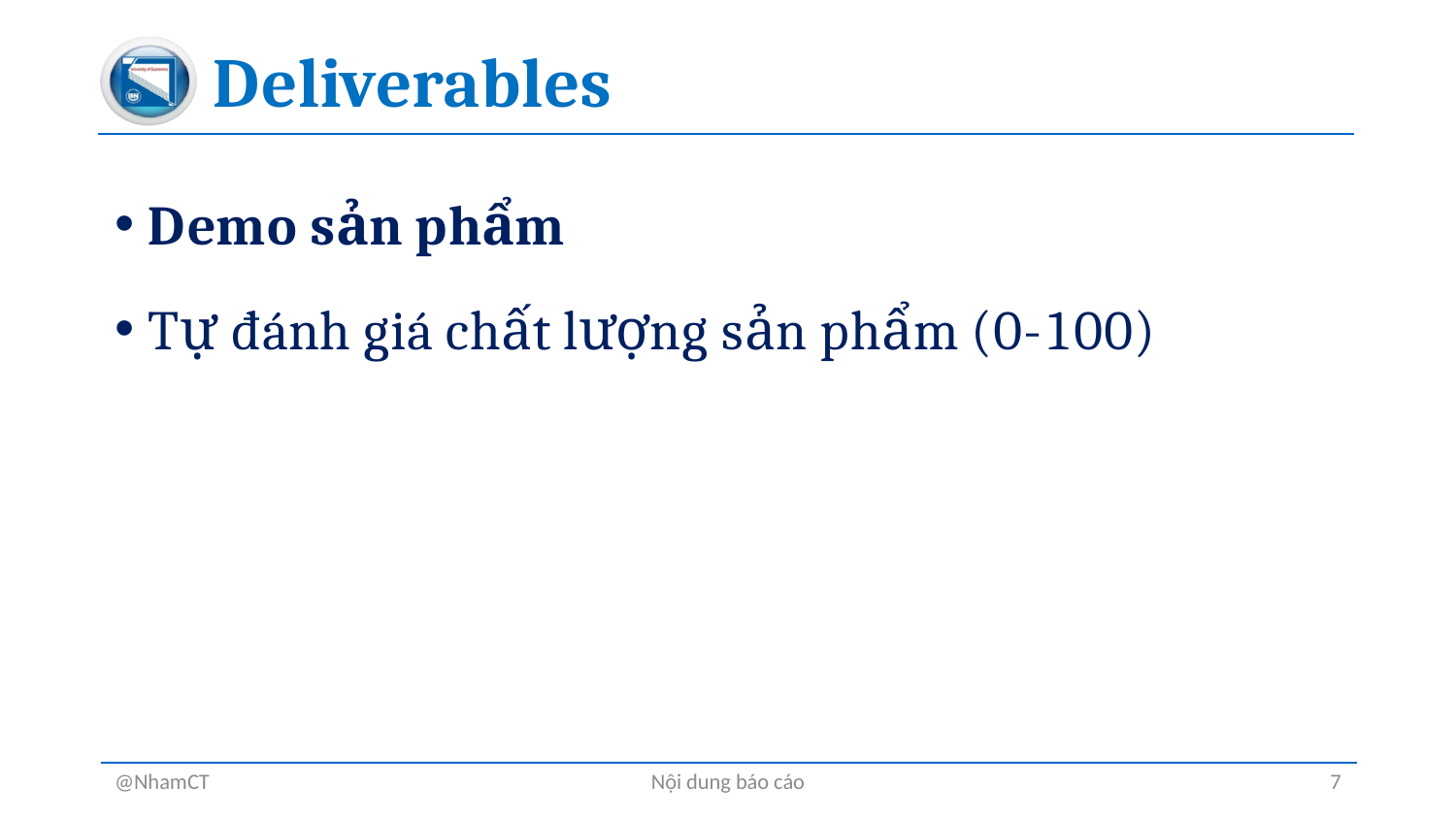

# Deliverables
Demo sản phẩm
Tự đánh giá chất lượng sản phẩm (0-100)
@NhamCT
Nội dung báo cáo
7